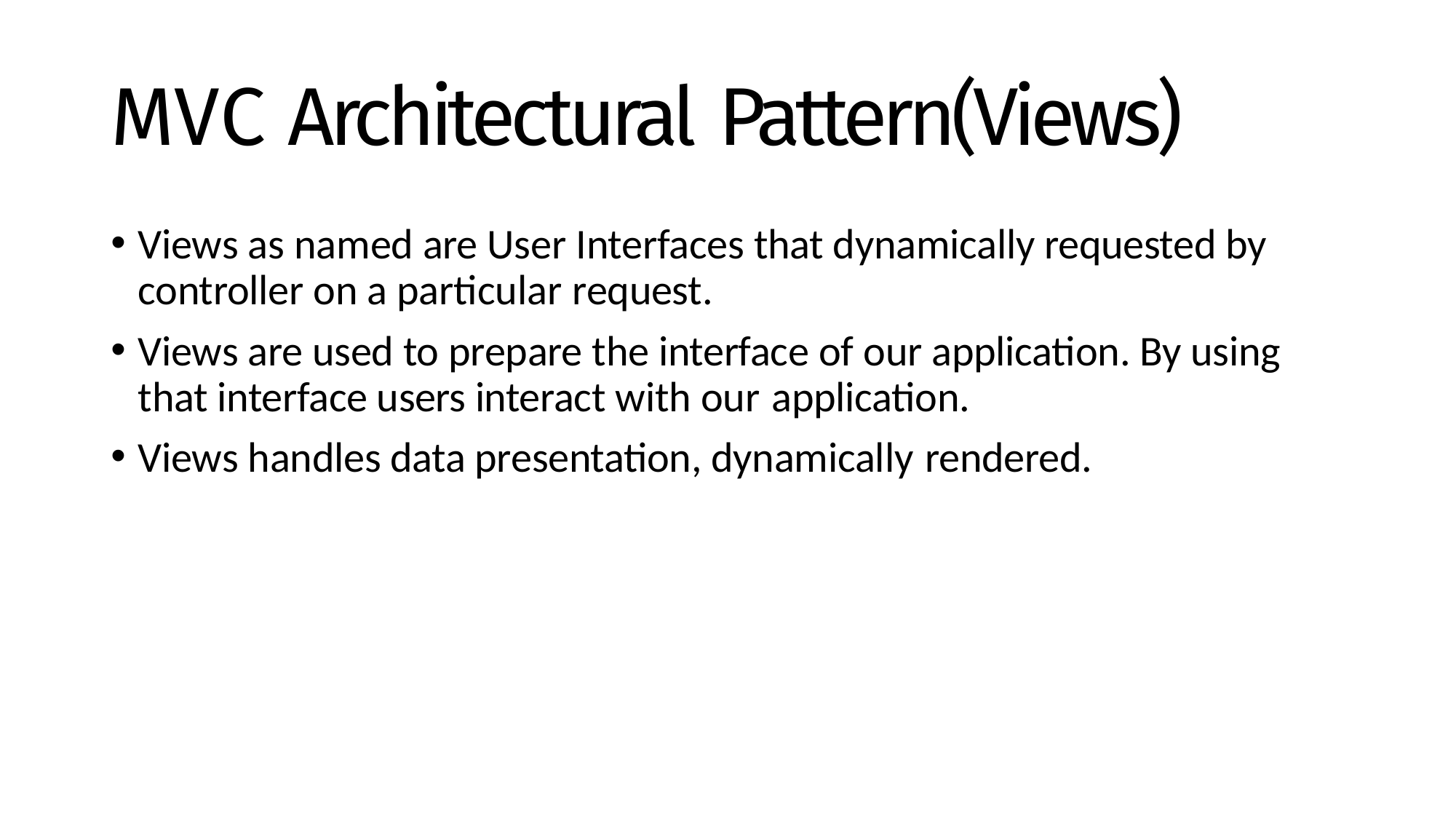

# MVC Architectural Pattern(Views)
Views as named are User Interfaces that dynamically requested by  controller on a particular request.
Views are used to prepare the interface of our application. By using  that interface users interact with our application.
Views handles data presentation, dynamically rendered.